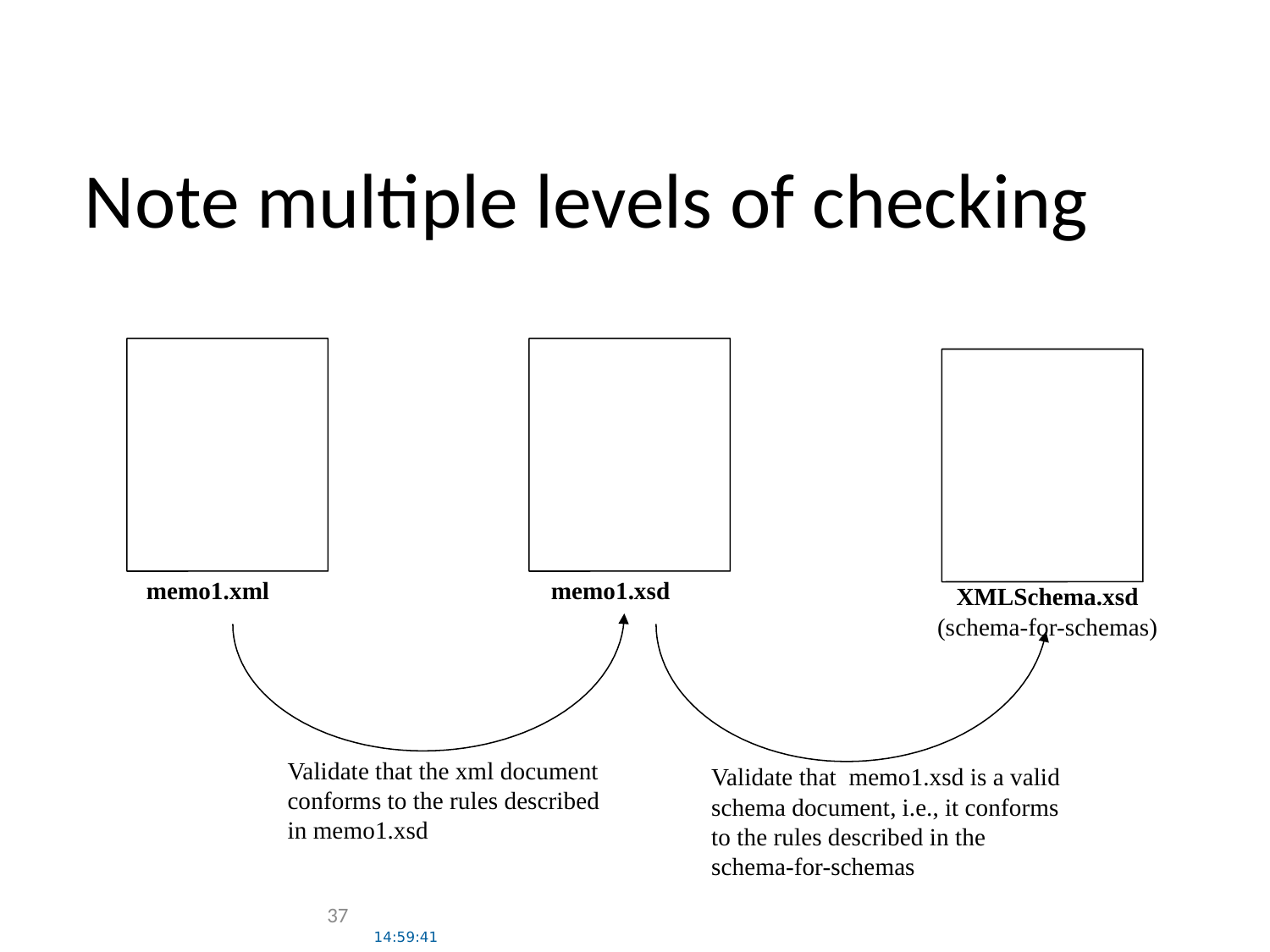

# Note multiple levels of checking

memo1.xml

memo1.xsd

XMLSchema.xsd
(schema-for-schemas)

Validate that the xml document
conforms to the rules described
in memo1.xsd

Validate that  memo1.xsd is a valid
schema document, i.e., it conforms
to the rules described in the
schema-for-schemas
37
14:59:41